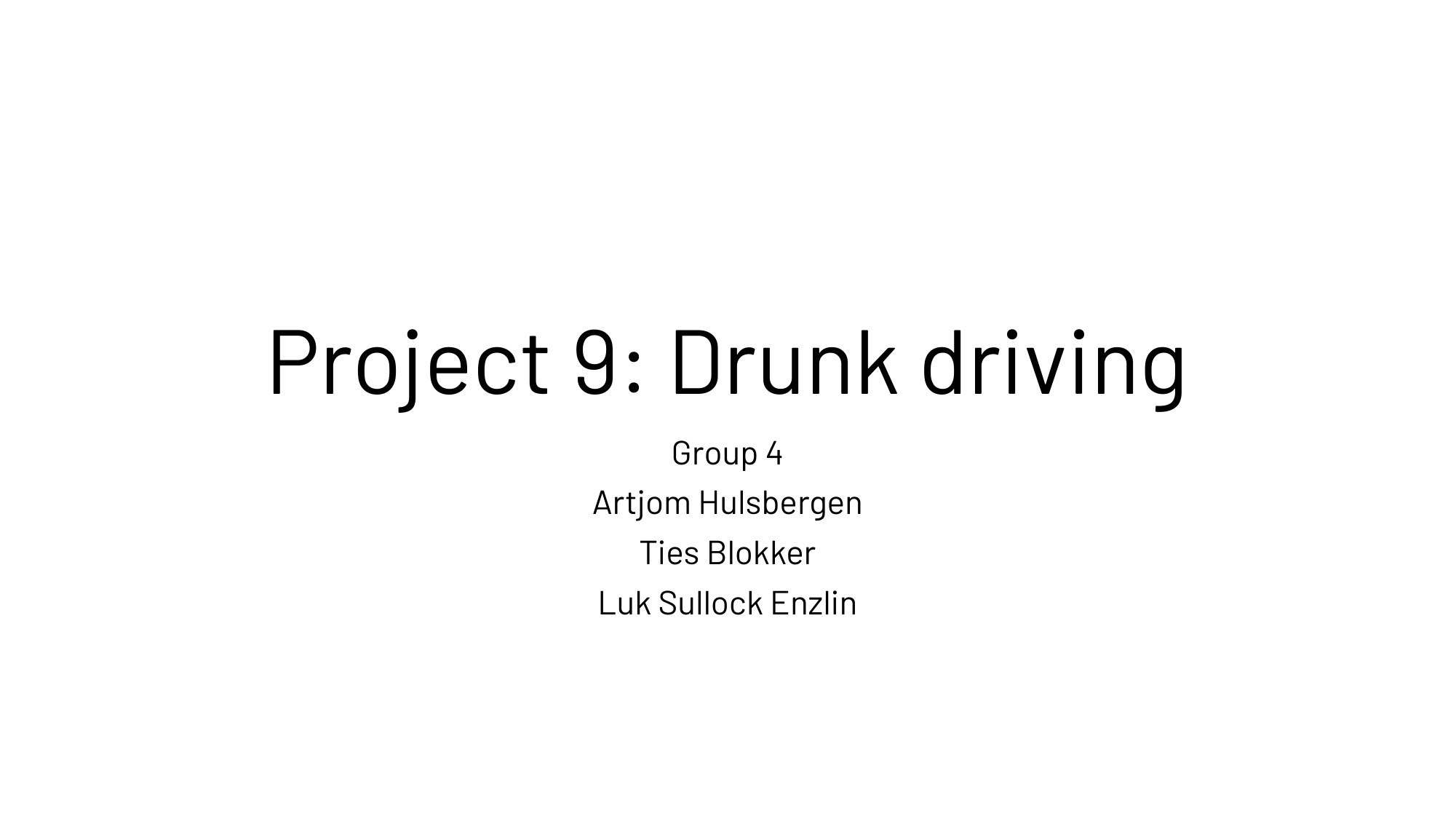

# Project 9: Drunk driving
Group 4
Artjom Hulsbergen
Ties Blokker
Luk Sullock Enzlin